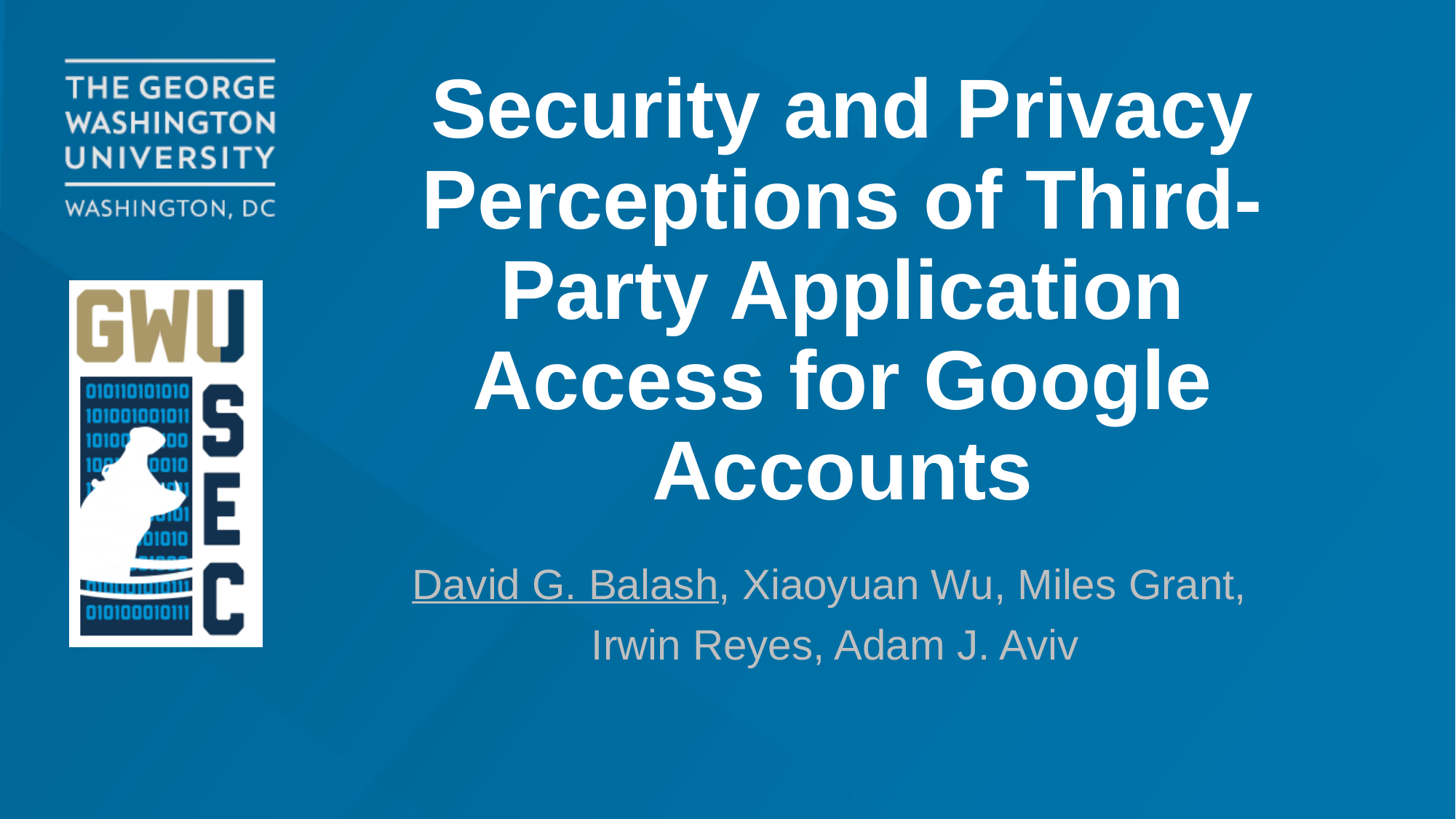

# Security and Privacy Perceptions of Third-Party Application Access for Google Accounts
David G. Balash, Xiaoyuan Wu, Miles Grant,
 Irwin Reyes, Adam J. Aviv